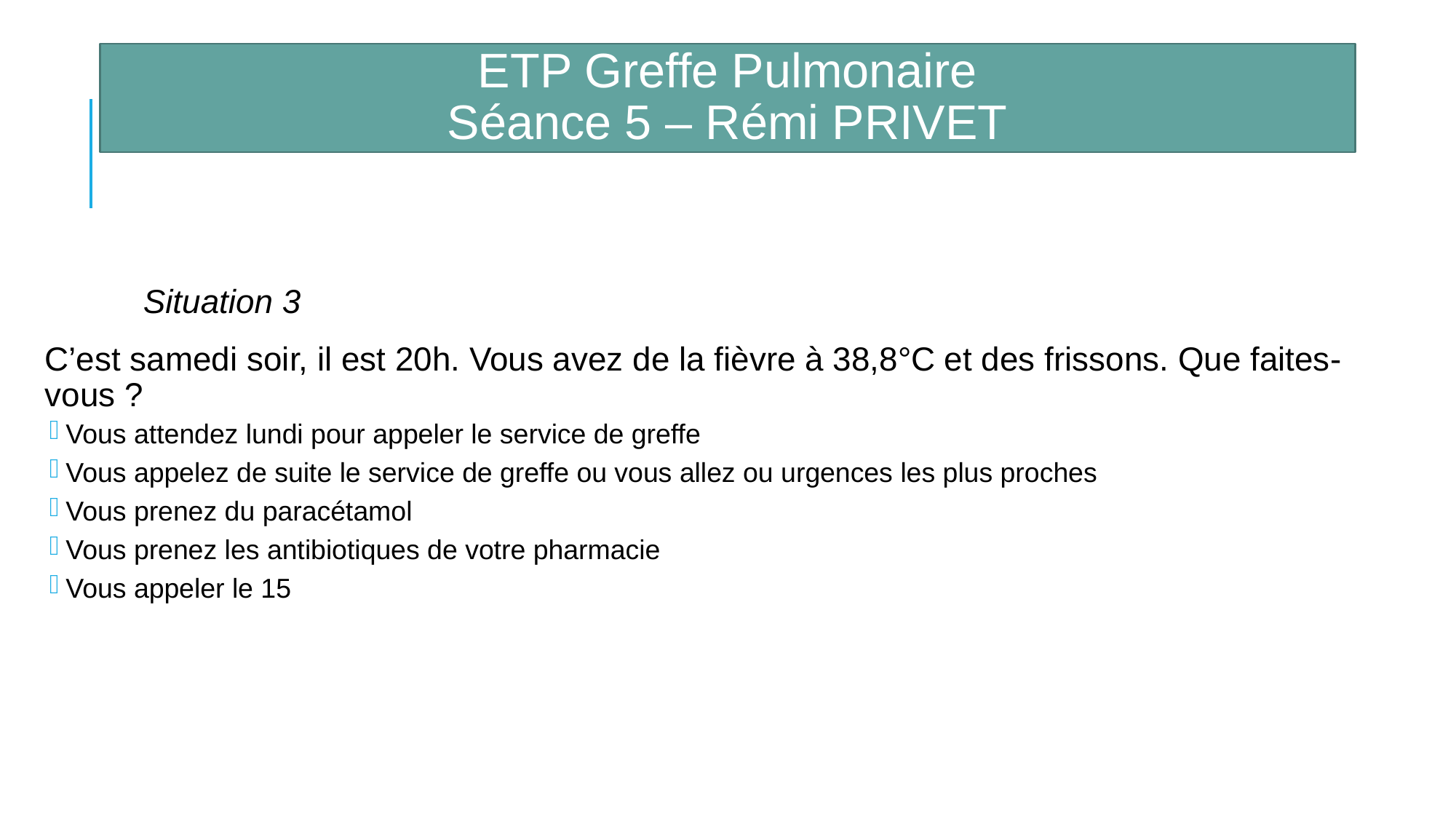

ETP Greffe Pulmonaire
Séance 5 – Rémi PRIVET

	Situation 3
C’est samedi soir, il est 20h. Vous avez de la fièvre à 38,8°C et des frissons. Que faites-vous ?
Vous attendez lundi pour appeler le service de greffe
Vous appelez de suite le service de greffe ou vous allez ou urgences les plus proches
Vous prenez du paracétamol
Vous prenez les antibiotiques de votre pharmacie
Vous appeler le 15